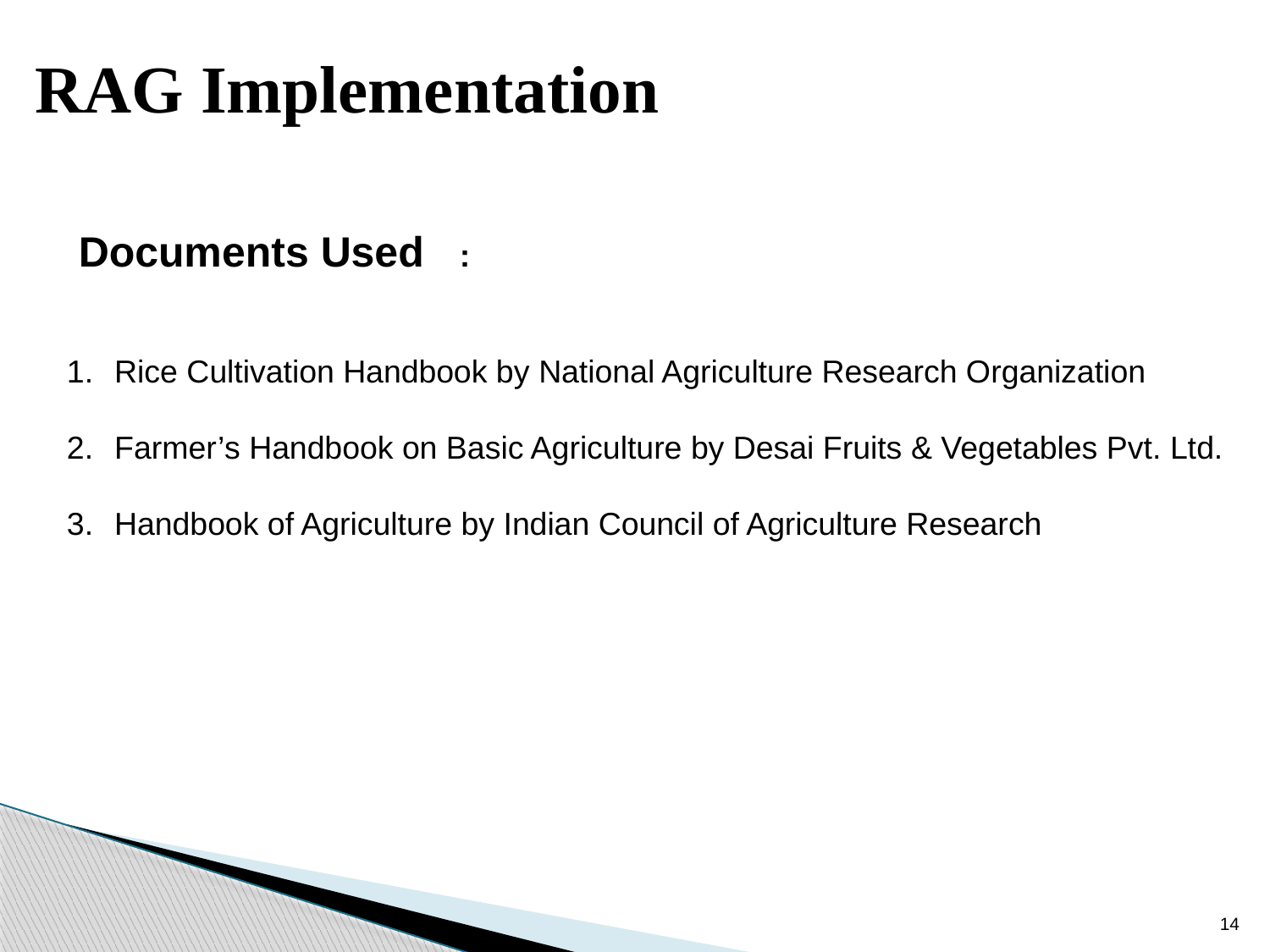

RAG Implementation
 Documents Used   :

Rice Cultivation Handbook by National Agriculture Research Organization
Farmer’s Handbook on Basic Agriculture by Desai Fruits & Vegetables Pvt. Ltd.
Handbook of Agriculture by Indian Council of Agriculture Research

14